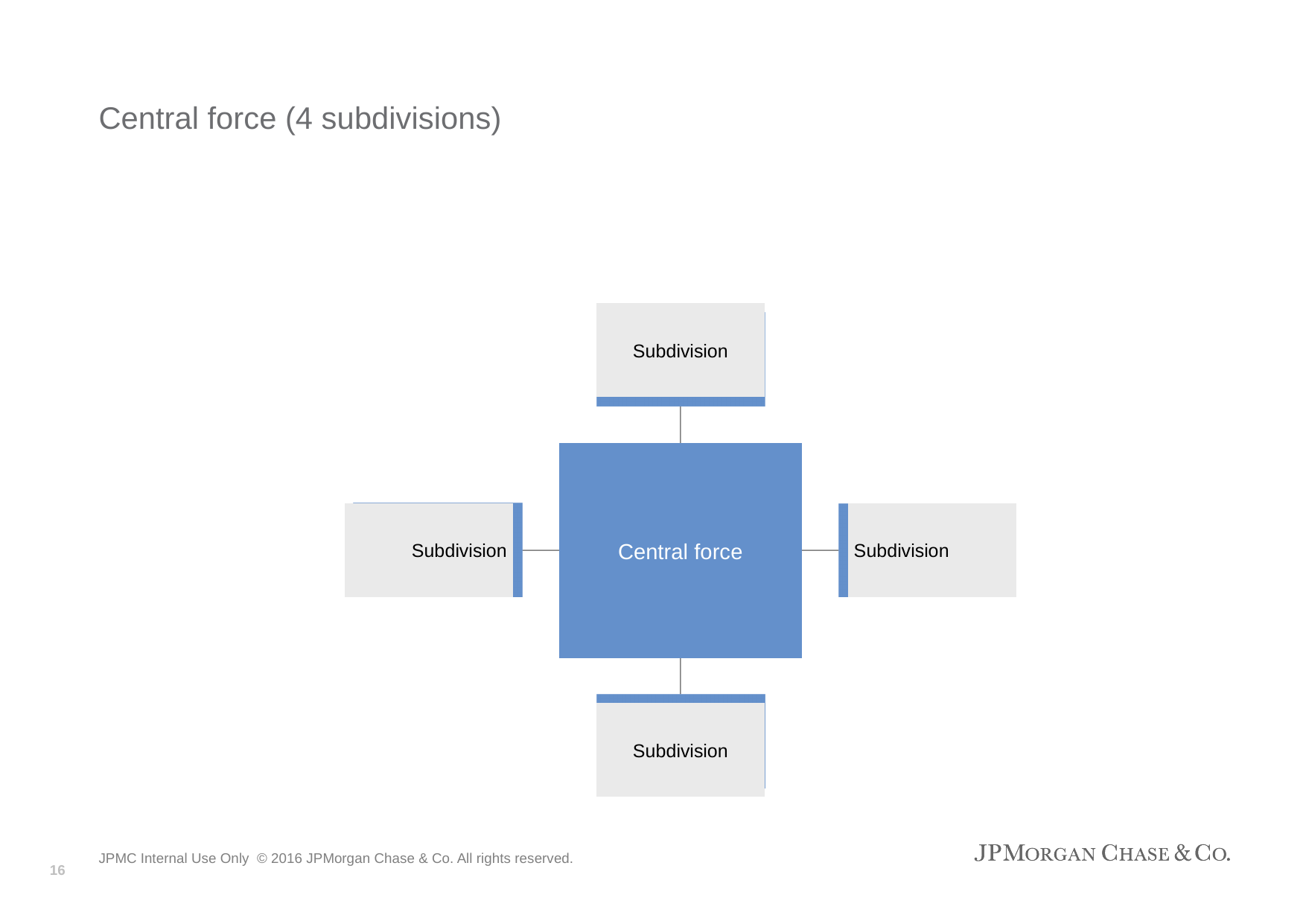

# Central force (4 subdivisions)

Subdivision

Central force
Subdivision
Subdivision

Subdivision
16